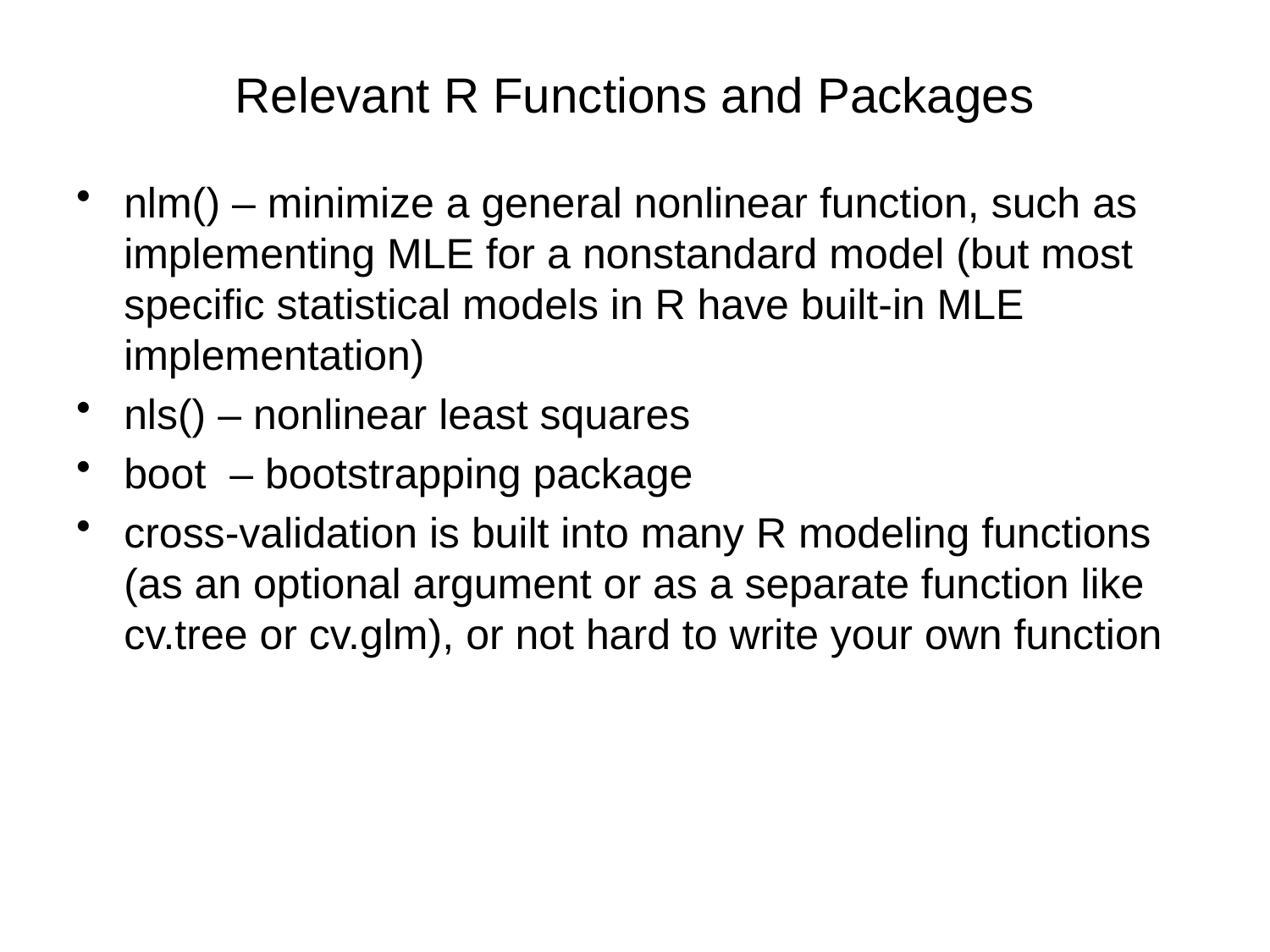

# Relevant R Functions and Packages
nlm() – minimize a general nonlinear function, such as implementing MLE for a nonstandard model (but most specific statistical models in R have built-in MLE implementation)
nls() – nonlinear least squares
boot  – bootstrapping package
cross-validation is built into many R modeling functions (as an optional argument or as a separate function like cv.tree or cv.glm), or not hard to write your own function